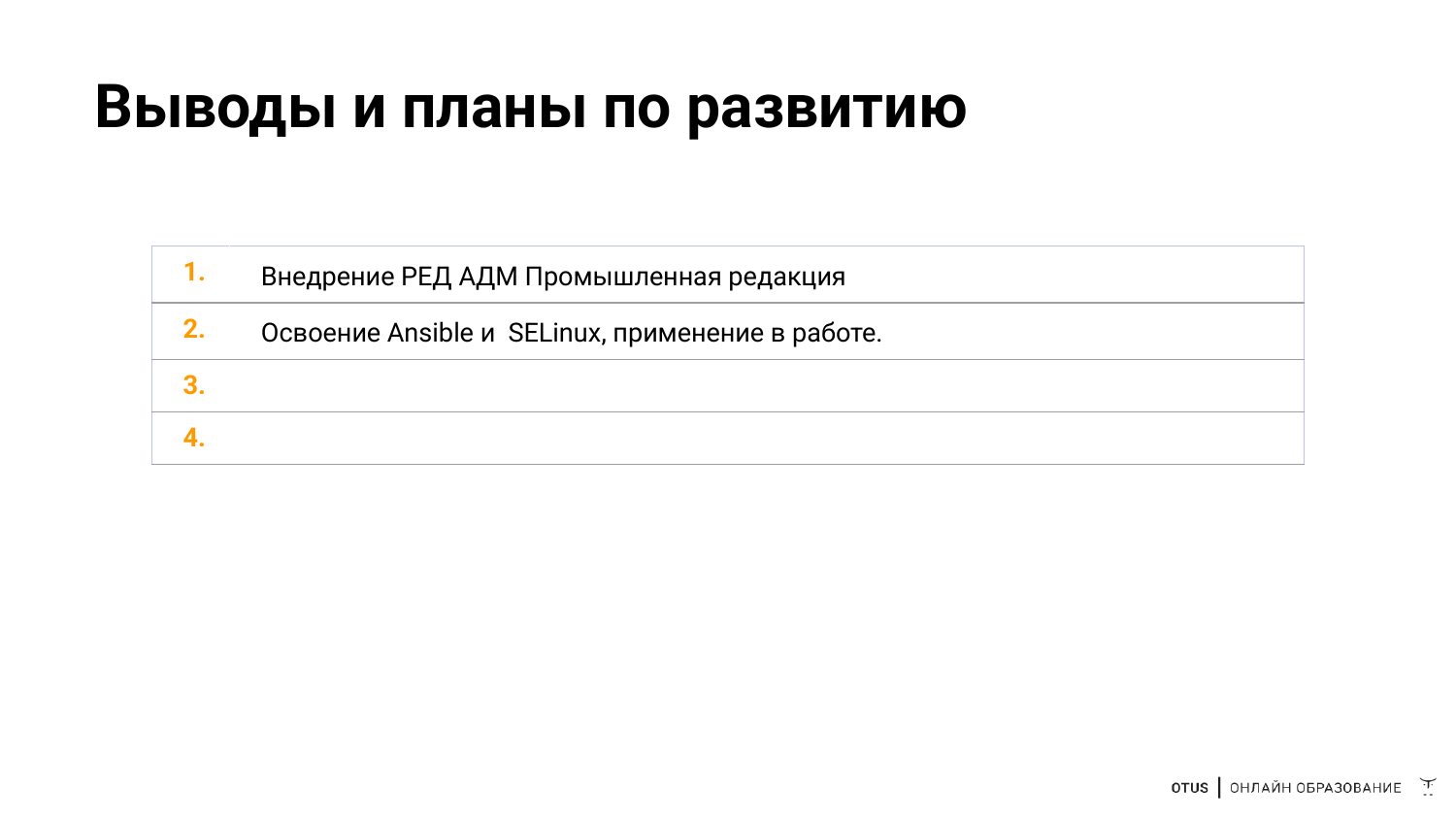

# Выводы и планы по развитию

| 1. | Внедрение РЕД АДМ Промышленная редакция |
| --- | --- |
| 2. | Освоение Ansible и SELinux, применение в работе. |
| 3. |  |
| 4. |  |